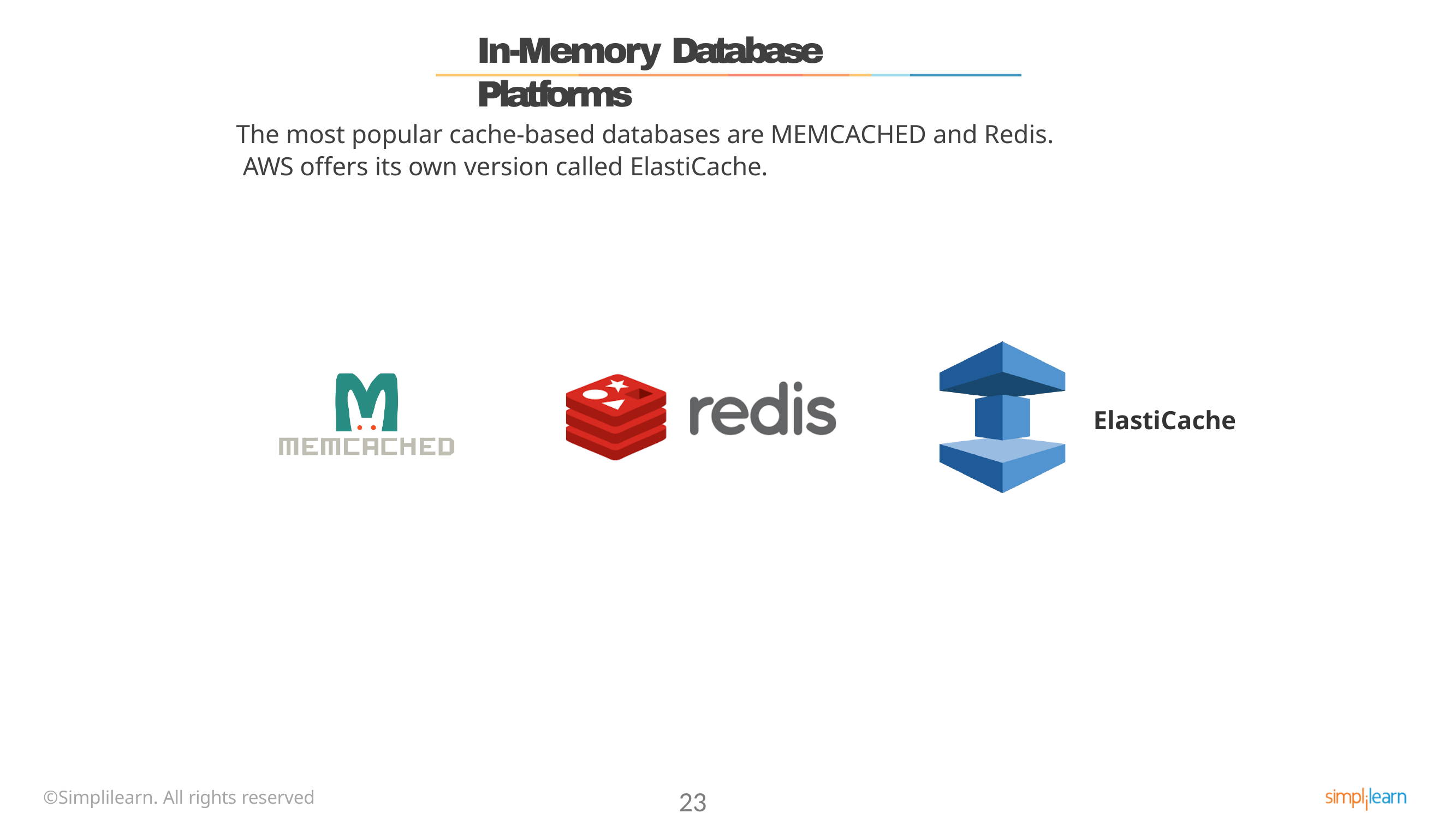

# In-Memory Database Platforms

The most popular cache-based databases are MEMCACHED and Redis.  AWS offers its own version called ElastiCache.

ElastiCache
©Simplilearn. All rights reserved
23